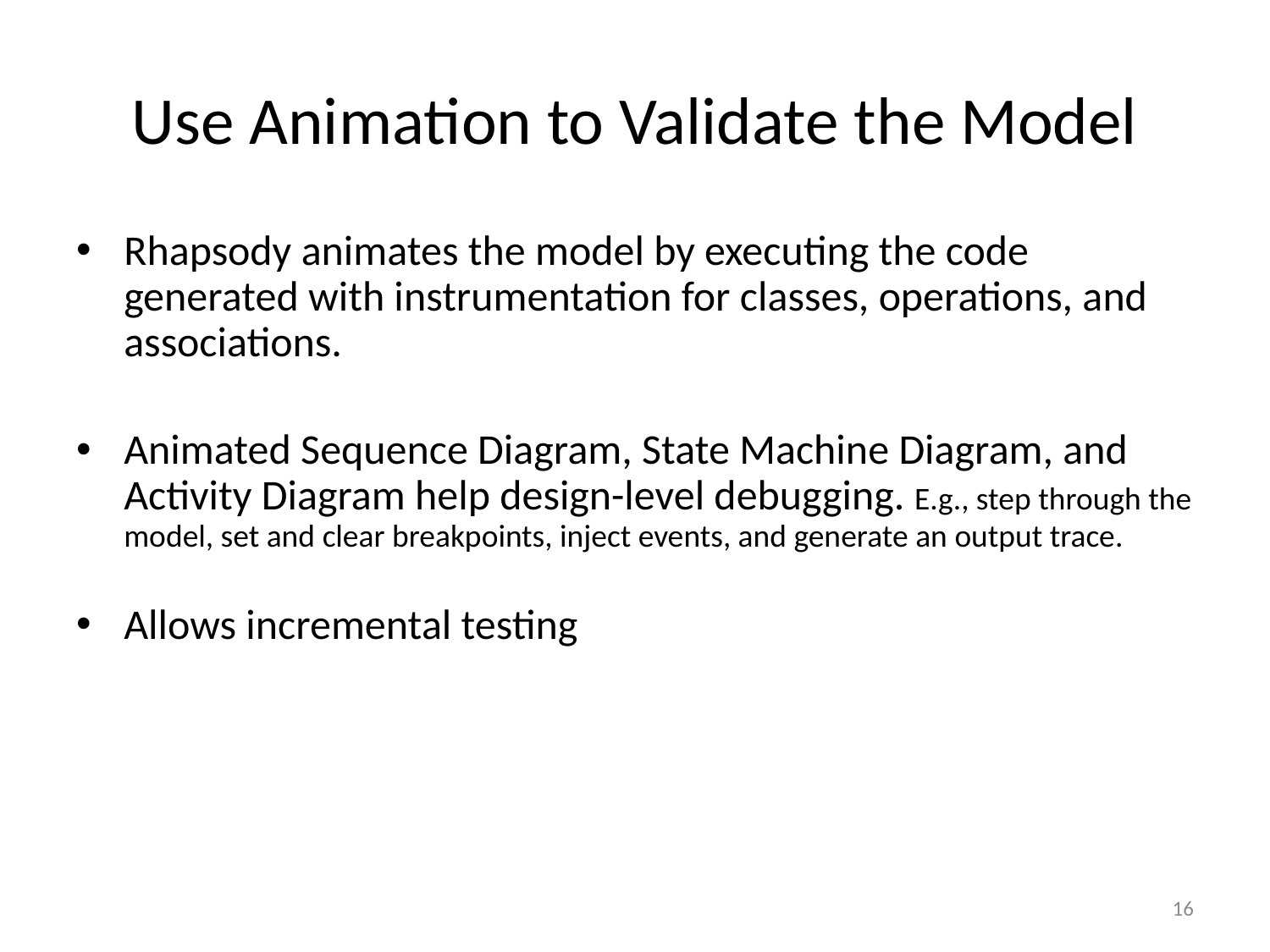

# Use Animation to Validate the Model
Rhapsody animates the model by executing the code generated with instrumentation for classes, operations, and associations.

Animated Sequence Diagram, State Machine Diagram, and Activity Diagram help design-level debugging. E.g., step through the model, set and clear breakpoints, inject events, and generate an output trace.

Allows incremental testing

16